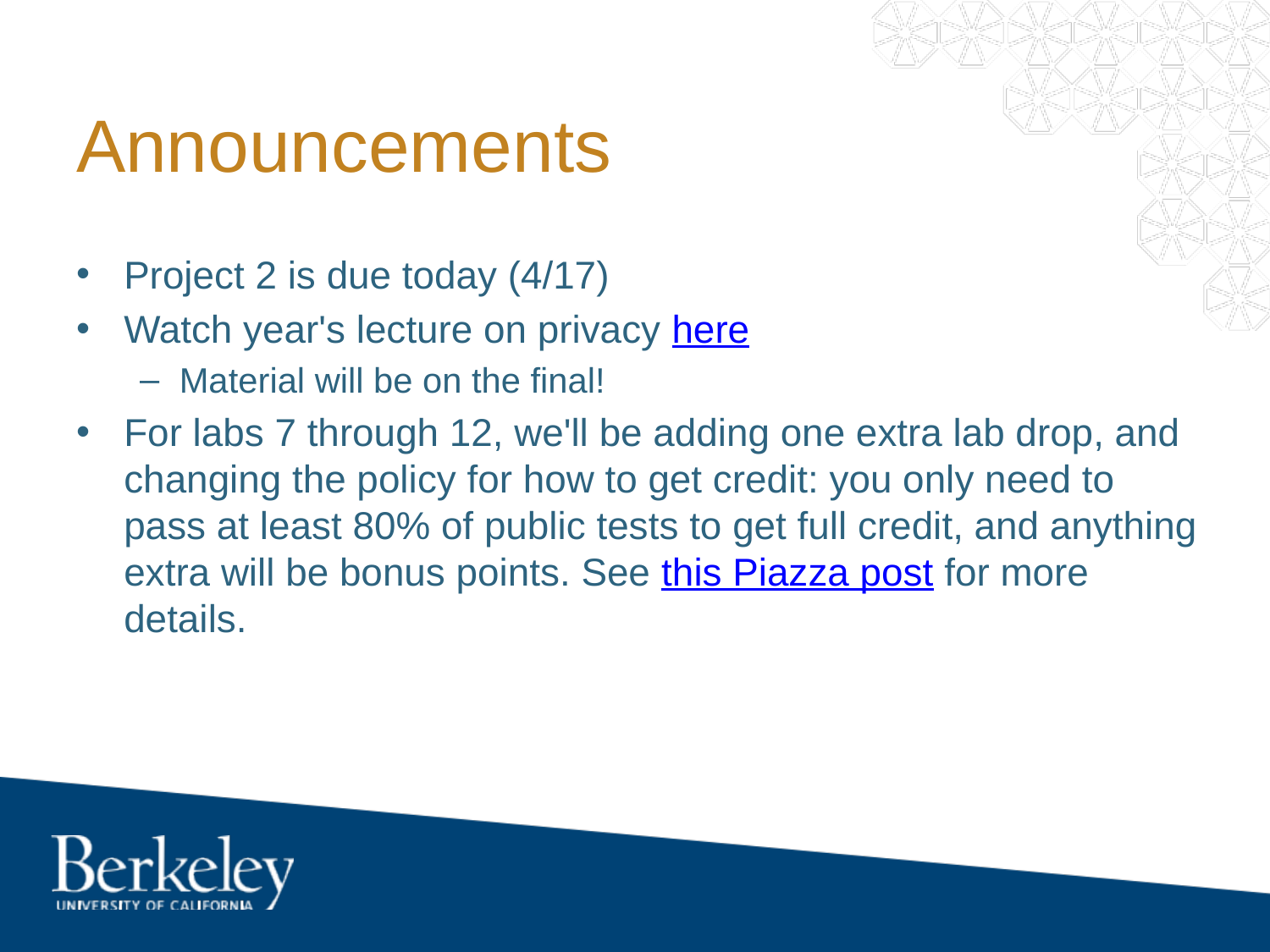

# Announcements
Project 2 is due today (4/17)
Watch year's lecture on privacy here
Material will be on the final!
For labs 7 through 12, we'll be adding one extra lab drop, and changing the policy for how to get credit: you only need to pass at least 80% of public tests to get full credit, and anything extra will be bonus points. See this Piazza post for more details.